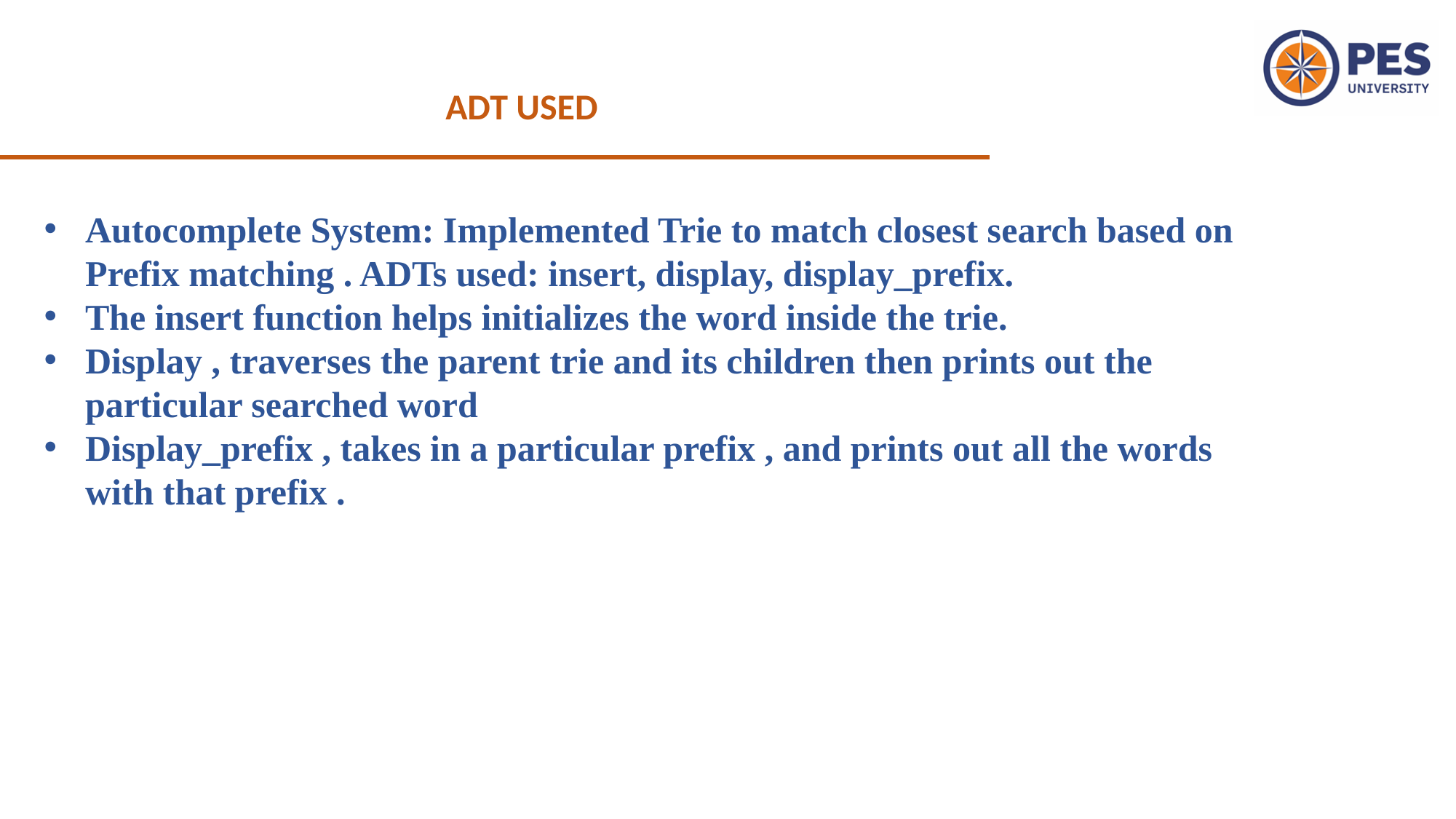

ADT USED
Autocomplete System: Implemented Trie to match closest search based on Prefix matching . ADTs used: insert, display, display_prefix.
The insert function helps initializes the word inside the trie.
Display , traverses the parent trie and its children then prints out the  particular searched word
Display_prefix , takes in a particular prefix , and prints out all the words with that prefix .